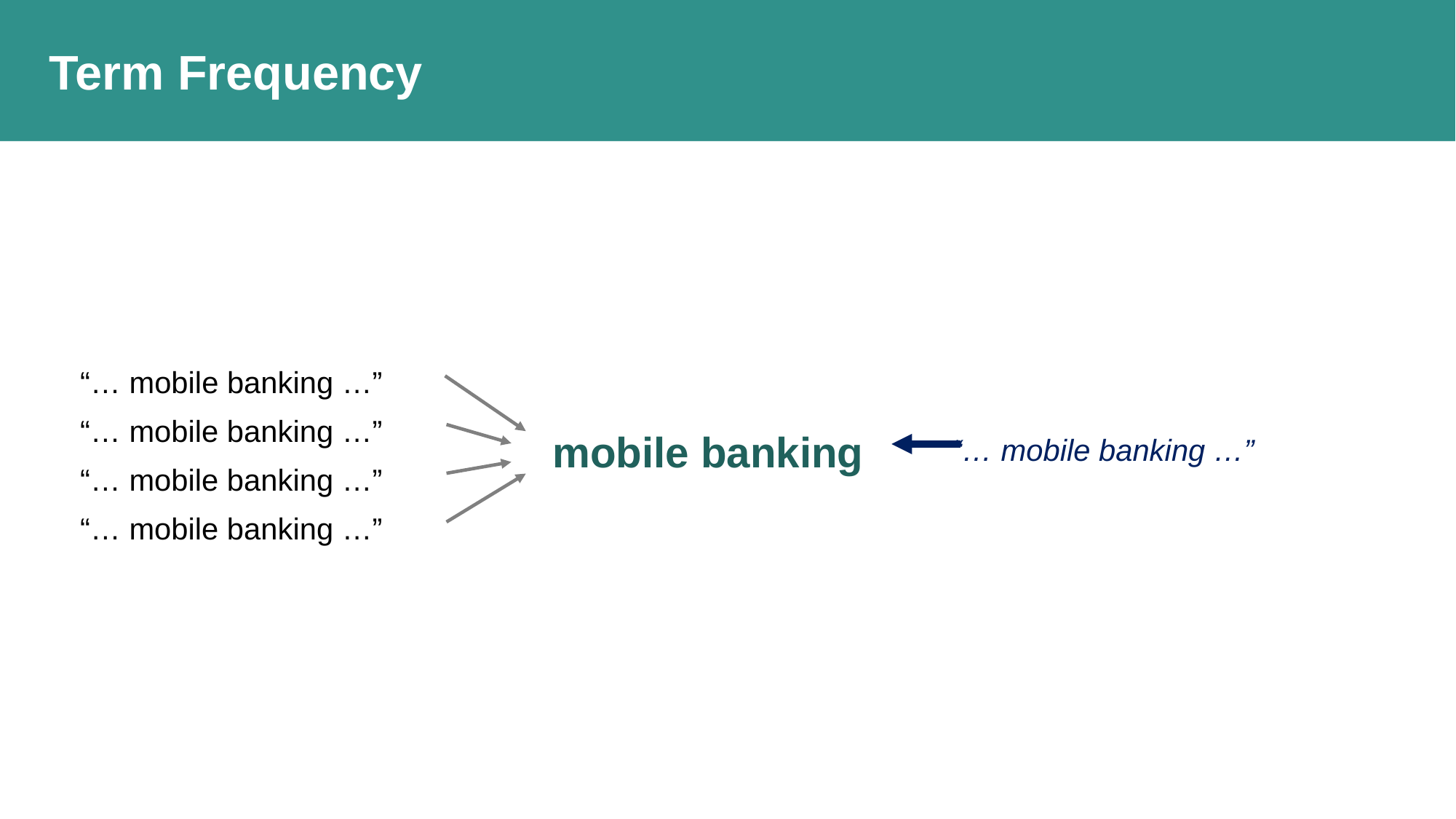

Term Frequency
“… mobile banking …”
“… mobile banking …”
mobile banking
“… mobile banking …”
“… mobile banking …”
“… mobile banking …”